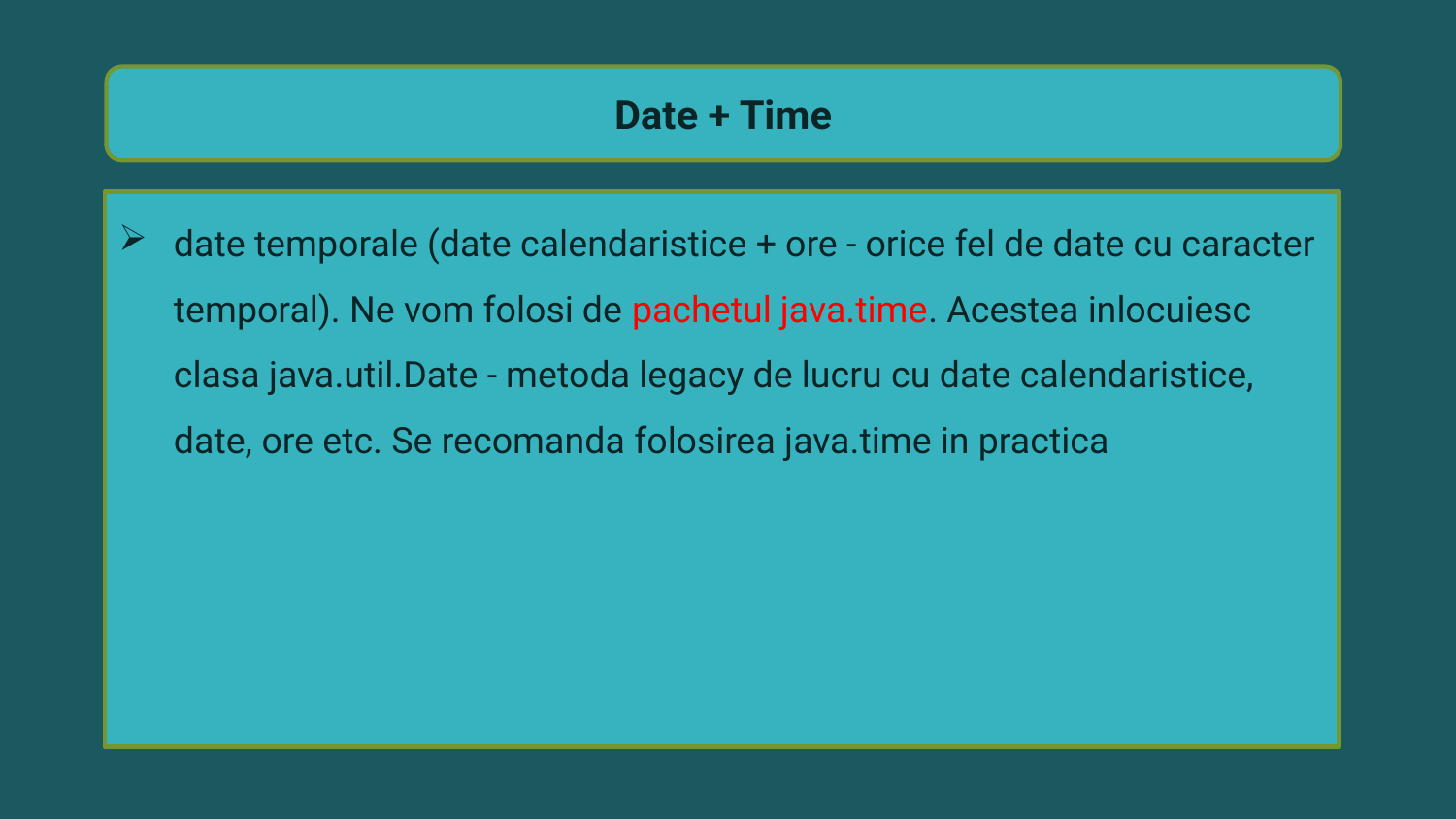

Date + Time
date temporale (date calendaristice + ore - orice fel de date cu caracter temporal). Ne vom folosi de pachetul java.time. Acestea inlocuiesc clasa java.util.Date - metoda legacy de lucru cu date calendaristice, date, ore etc. Se recomanda folosirea java.time in practica